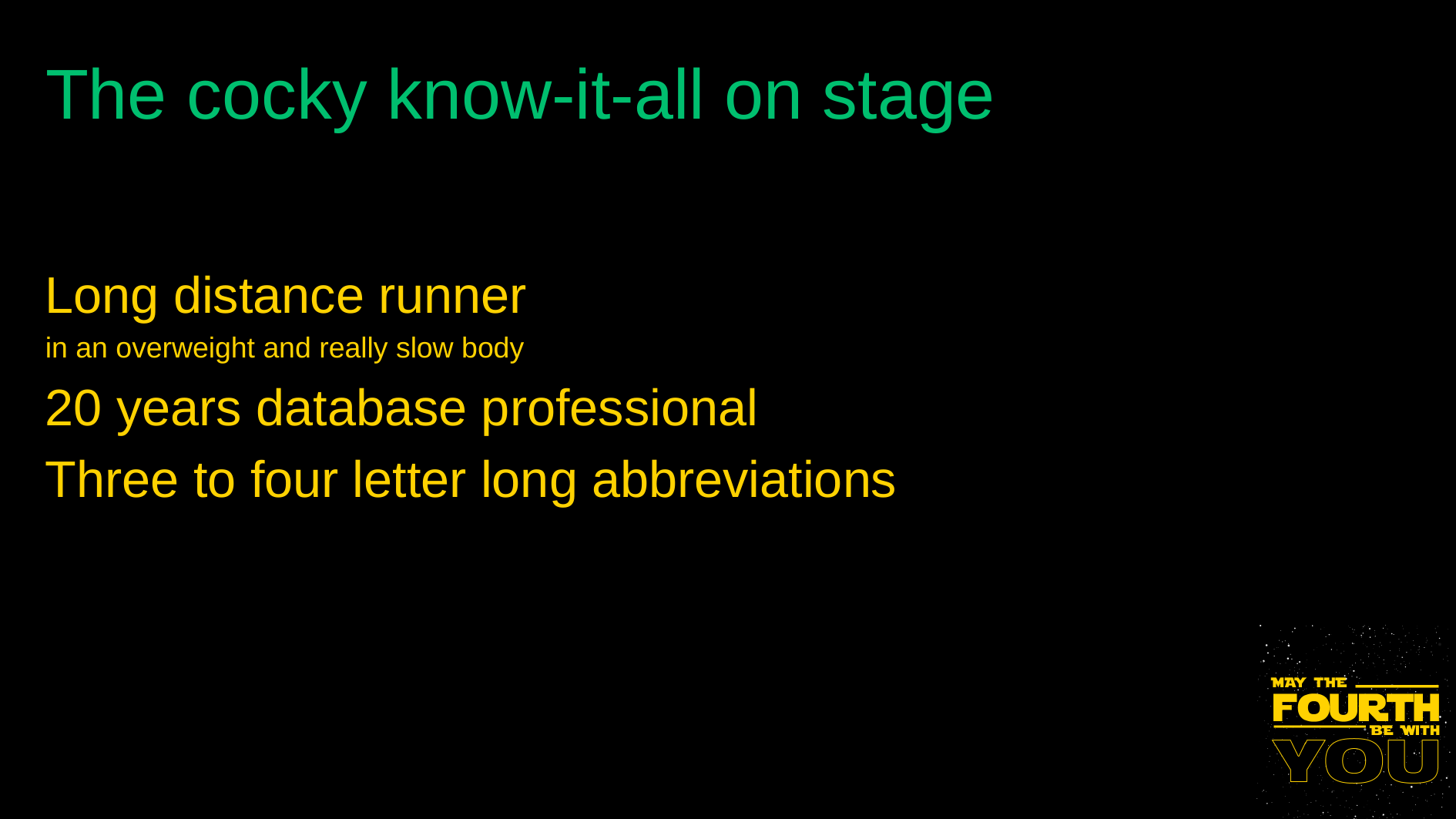

The cocky know-it-all on stage

Long distance runner
in an overweight and really slow body
20 years database professional
Three to four letter long abbreviations